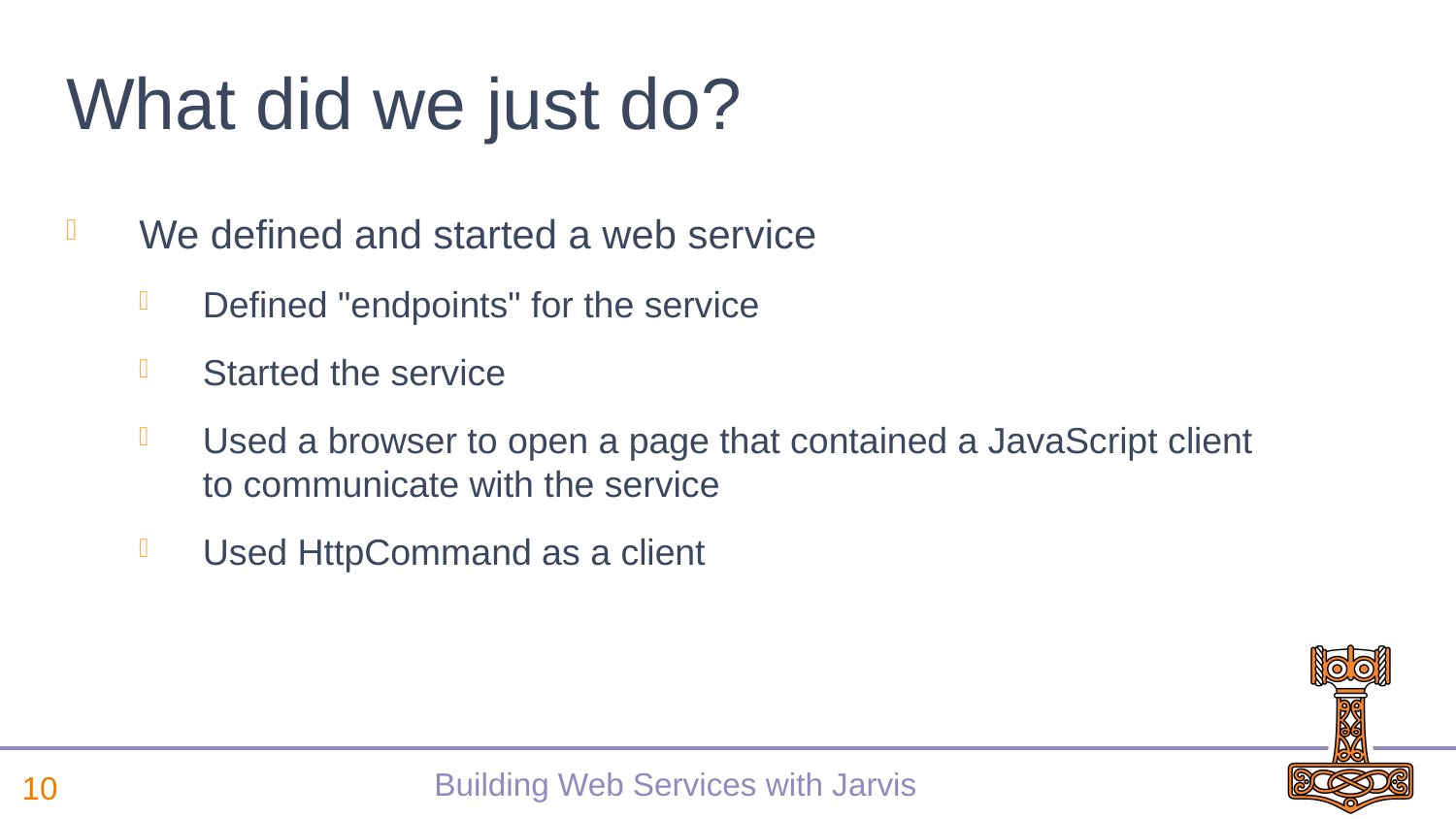

# What did we just do?
We defined and started a web service
Defined "endpoints" for the service
Started the service
Used a browser to open a page that contained a JavaScript client to communicate with the service
Used HttpCommand as a client